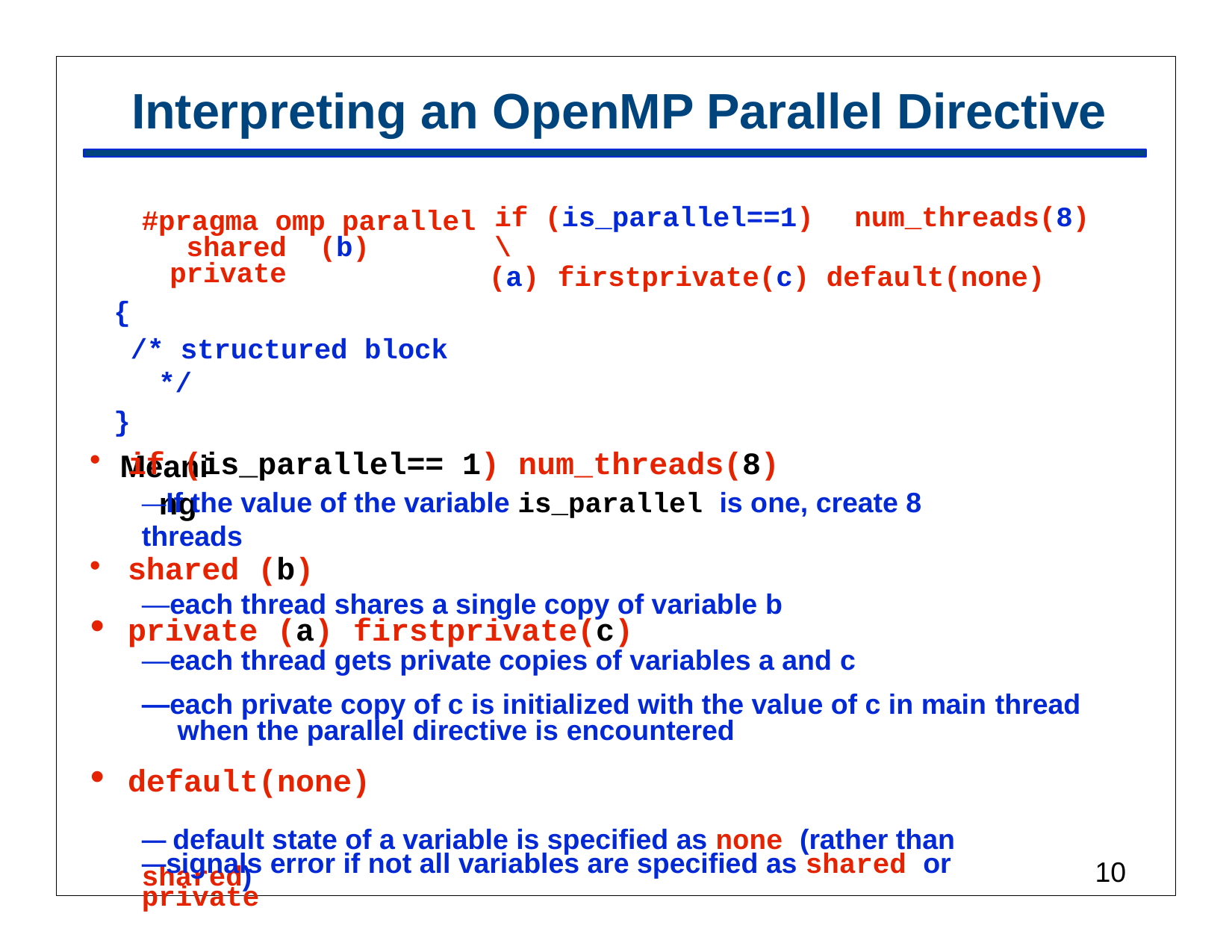

# Interpreting an OpenMP Parallel Directive
if (is_parallel==1)	num_threads(8)	\
(a)	firstprivate(c)	default(none)
#pragma omp parallel  shared (b)	private
{
/* structured block */
}
Meaning
if (is_parallel== 1) num_threads(8)
—If the value of the variable is_parallel is one, create 8 threads
shared (b)
—each thread shares a single copy of variable b
private
(a)	firstprivate(c)
—each thread gets private copies of variables a and c
—each private copy of c is initialized with the value of c in main thread  when the parallel directive is encountered
default(none)
— default state of a variable is specified as none (rather than shared)
—signals error if not all variables are specified as shared or private
10